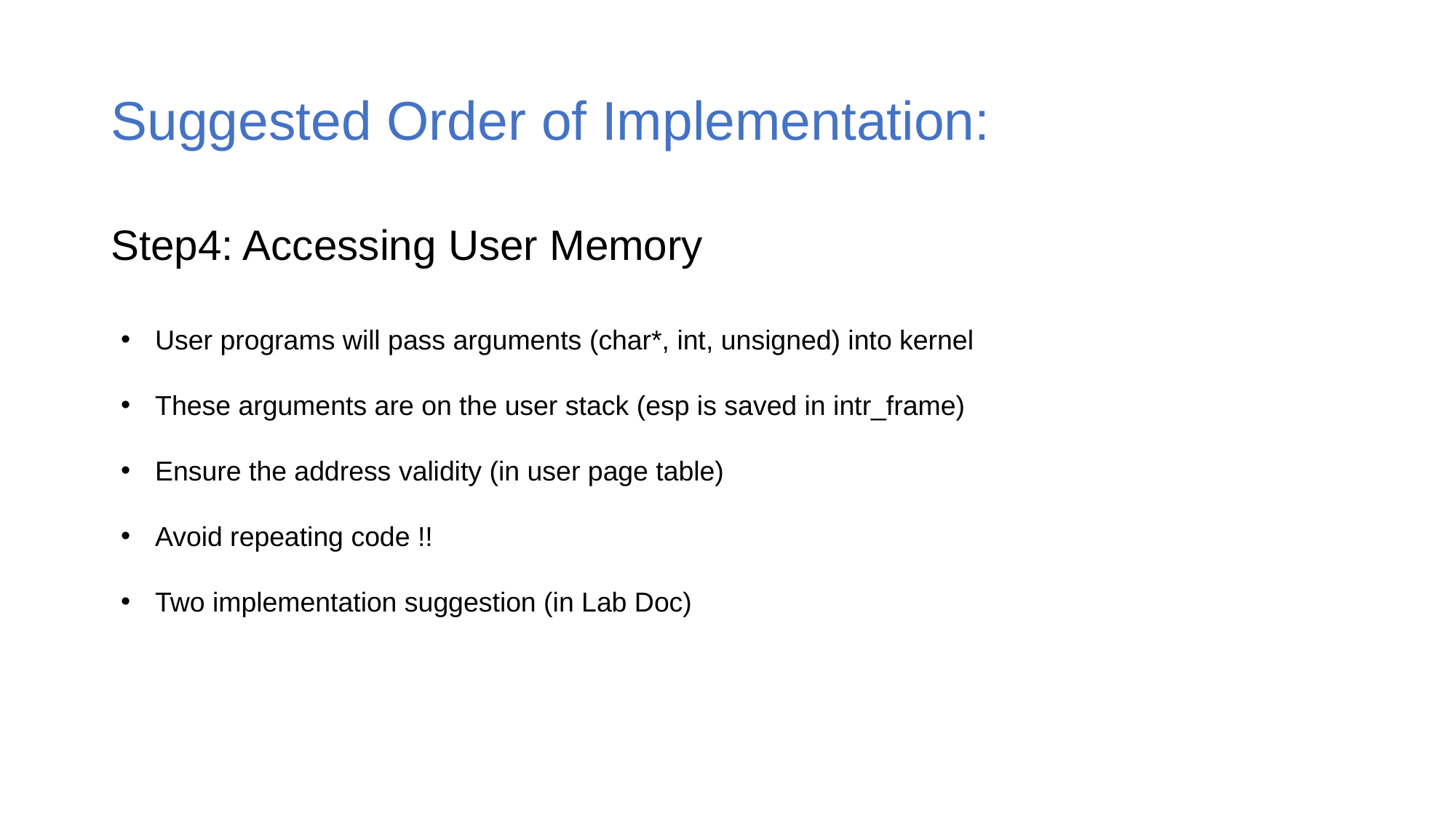

# Suggested Order of Implementation:
Step4: Accessing User Memory
User programs will pass arguments (char*, int, unsigned) into kernel

These arguments are on the user stack (esp is saved in intr_frame)

Ensure the address validity (in user page table)

Avoid repeating code !!

Two implementation suggestion (in Lab Doc)